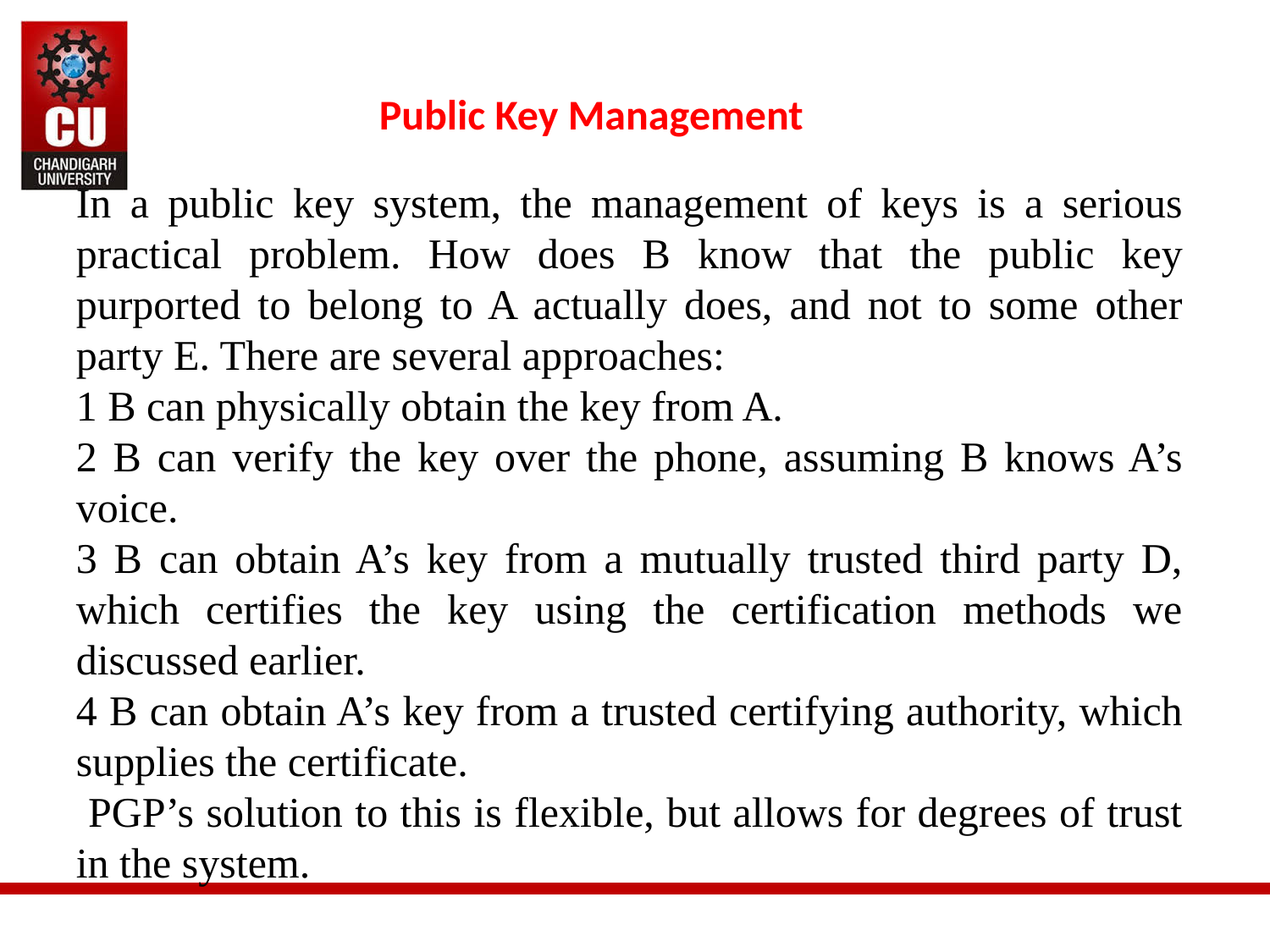

Public Key Management
In a public key system, the management of keys is a serious practical problem. How does B know that the public key purported to belong to A actually does, and not to some other party E. There are several approaches:
1 B can physically obtain the key from A.
2 B can verify the key over the phone, assuming B knows A’s voice.
3 B can obtain A’s key from a mutually trusted third party D, which certifies the key using the certification methods we discussed earlier.
4 B can obtain A’s key from a trusted certifying authority, which supplies the certificate.
 PGP’s solution to this is flexible, but allows for degrees of trust in the system.

23